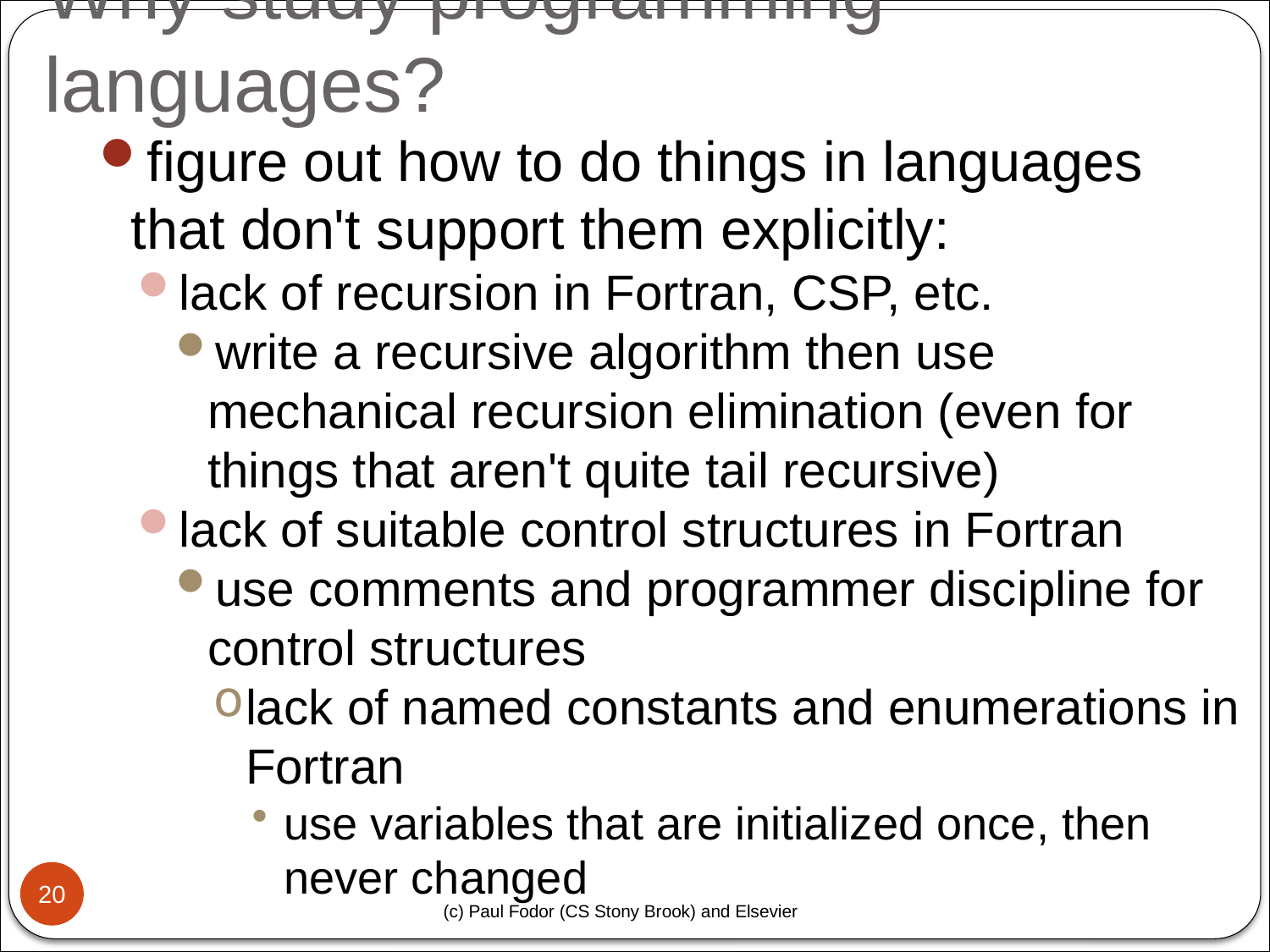

# Why study programming languages?
figure out how to do things in languages that don't support them explicitly:
lack of recursion in Fortran, CSP, etc.
write a recursive algorithm then use mechanical recursion elimination (even for things that aren't quite tail recursive)
lack of suitable control structures in Fortran
use comments and programmer discipline for control structures
lack of named constants and enumerations in Fortran
use variables that are initialized once, then never changed

20